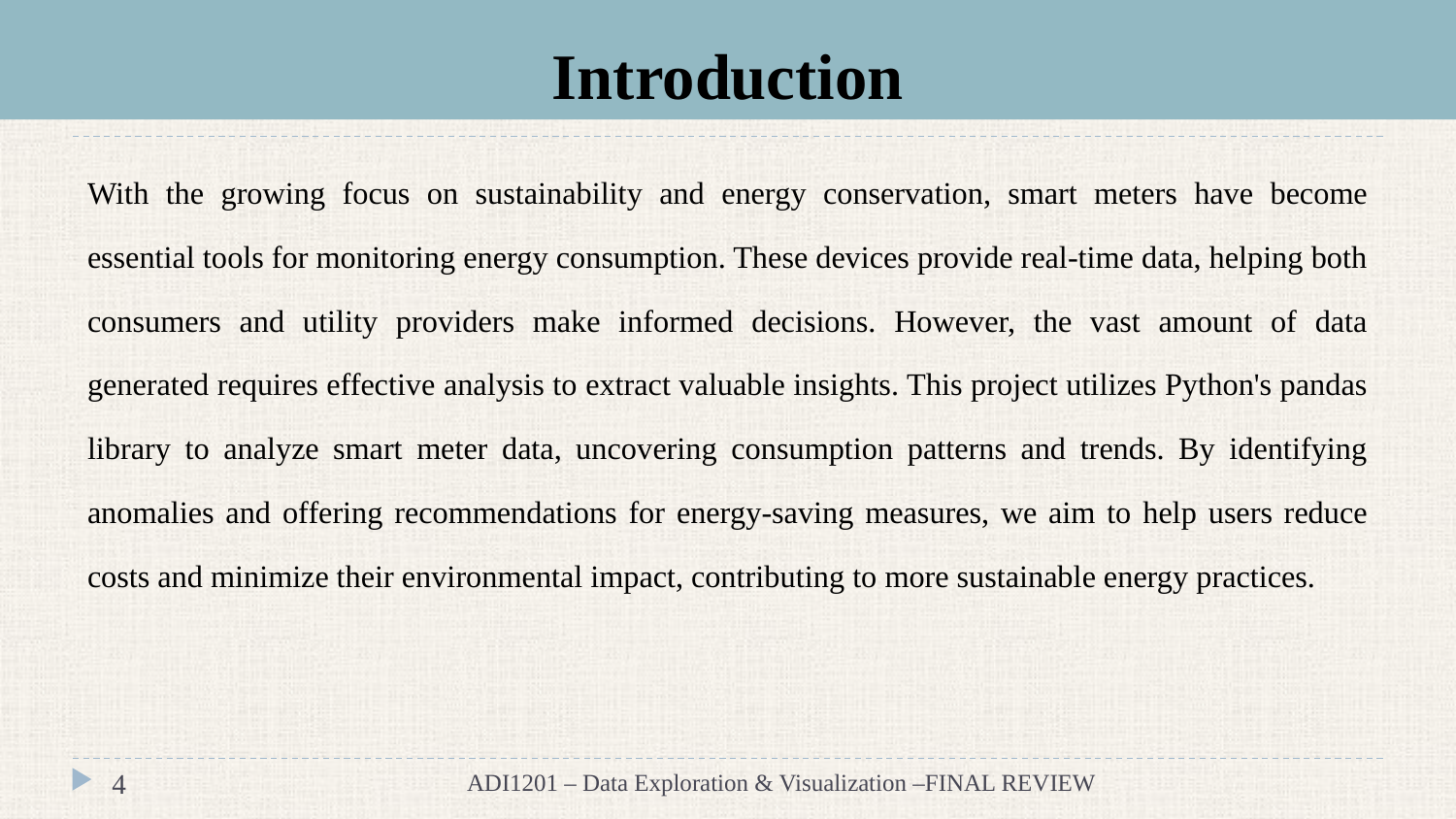

# Introduction
With the growing focus on sustainability and energy conservation, smart meters have become essential tools for monitoring energy consumption. These devices provide real-time data, helping both consumers and utility providers make informed decisions. However, the vast amount of data generated requires effective analysis to extract valuable insights. This project utilizes Python's pandas library to analyze smart meter data, uncovering consumption patterns and trends. By identifying anomalies and offering recommendations for energy-saving measures, we aim to help users reduce costs and minimize their environmental impact, contributing to more sustainable energy practices.

4
ADI1201 – Data Exploration & Visualization –FINAL REVIEW